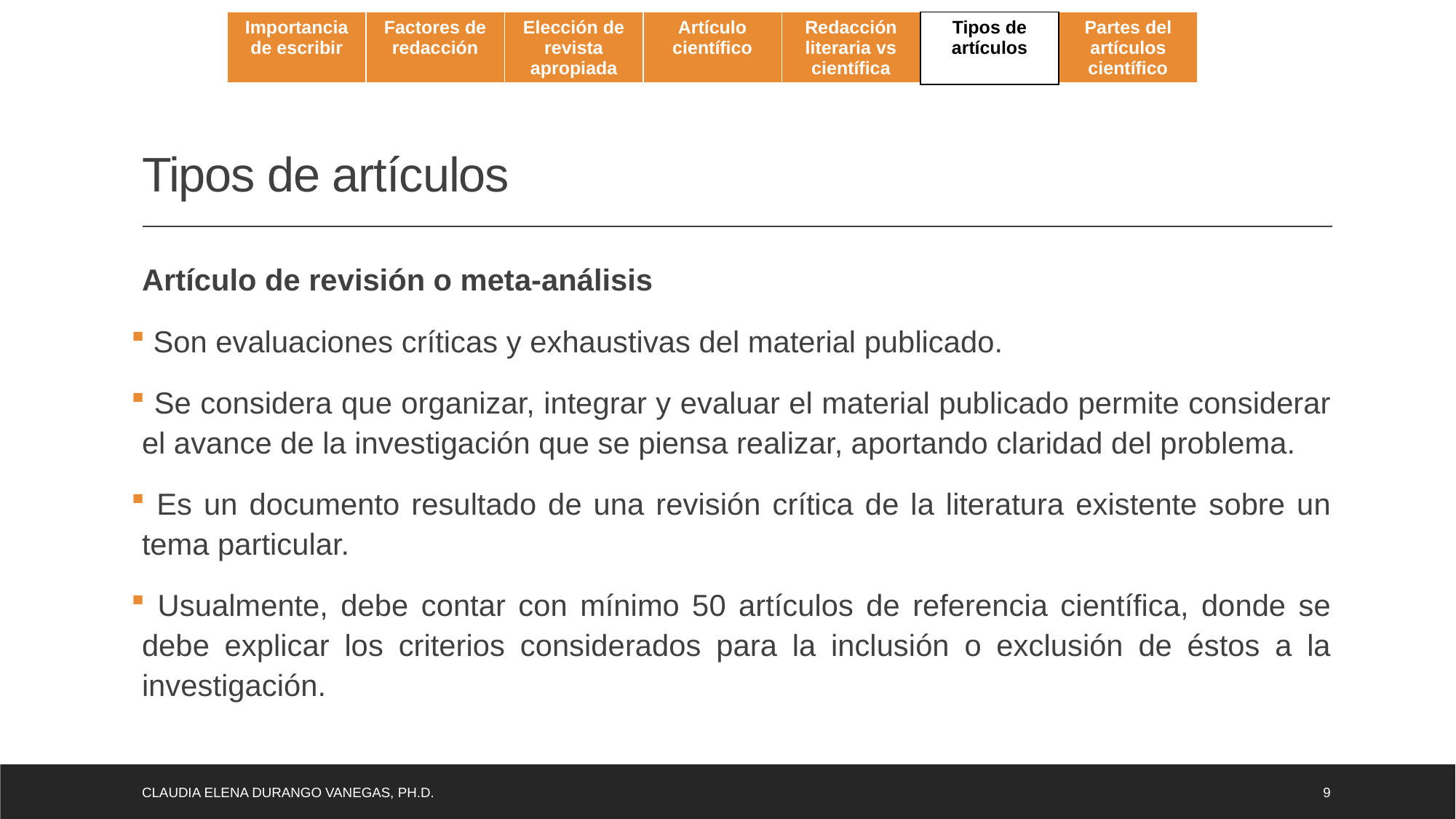

| Importancia de escribir | Factores de redacción | Elección de revista apropiada | Artículo científico | Redacción literaria vs científica | Tipos de artículos | Partes del artículos científico |
| --- | --- | --- | --- | --- | --- | --- |
# Tipos de artículos
Artículo de revisión o meta-análisis
 Son evaluaciones críticas y exhaustivas del material publicado.
 Se considera que organizar, integrar y evaluar el material publicado permite considerar el avance de la investigación que se piensa realizar, aportando claridad del problema.
 Es un documento resultado de una revisión crítica de la literatura existente sobre un tema particular.
 Usualmente, debe contar con mínimo 50 artículos de referencia científica, donde se debe explicar los criterios considerados para la inclusión o exclusión de éstos a la investigación.

Claudia Elena Durango Vanegas, Ph.D.
9